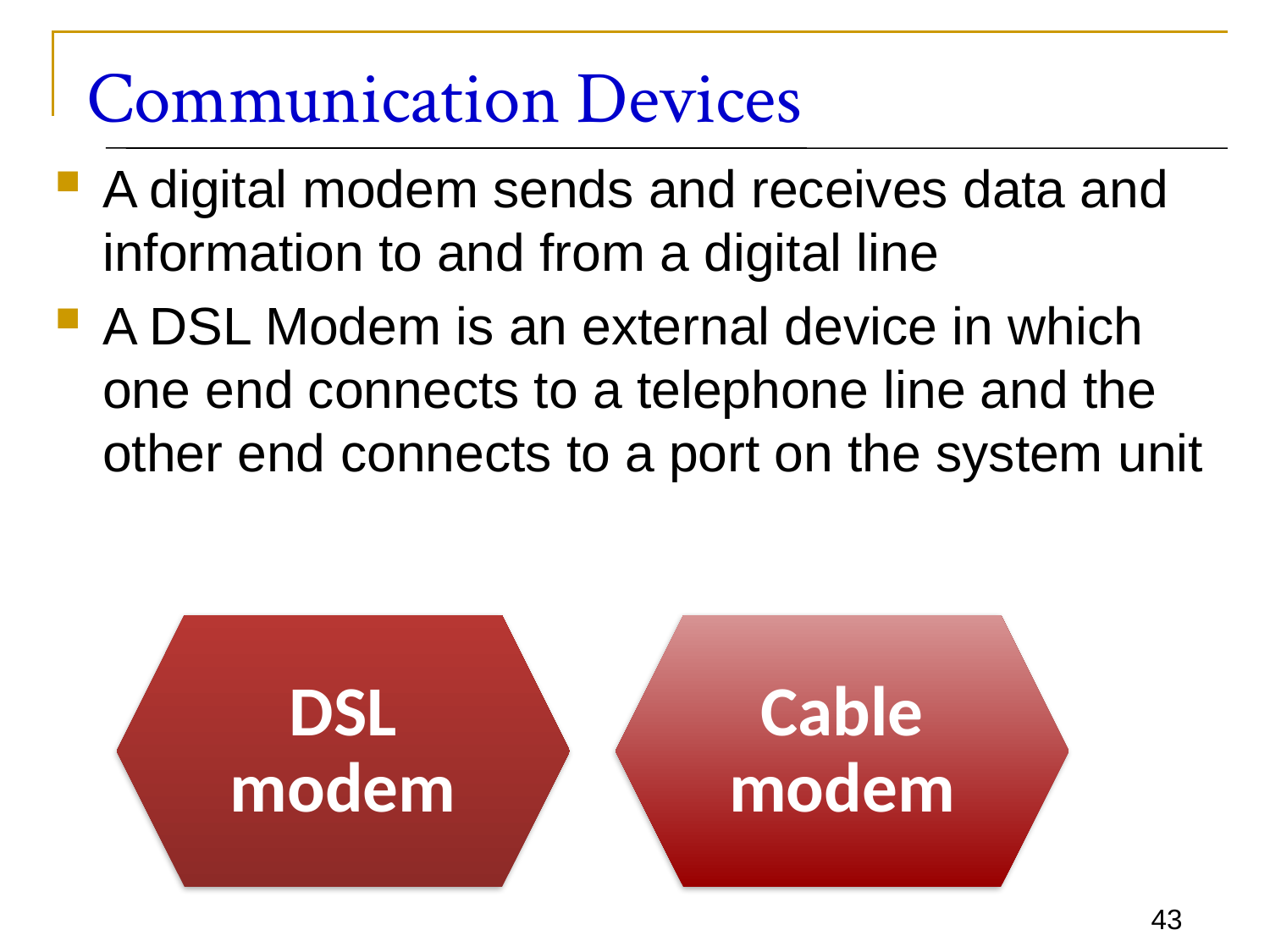

# Communication Devices
A digital modem sends and receives data and information to and from a digital line
A DSL Modem is an external device in which one end connects to a telephone line and the other end connects to a port on the system unit

DSL modem
Cable modem